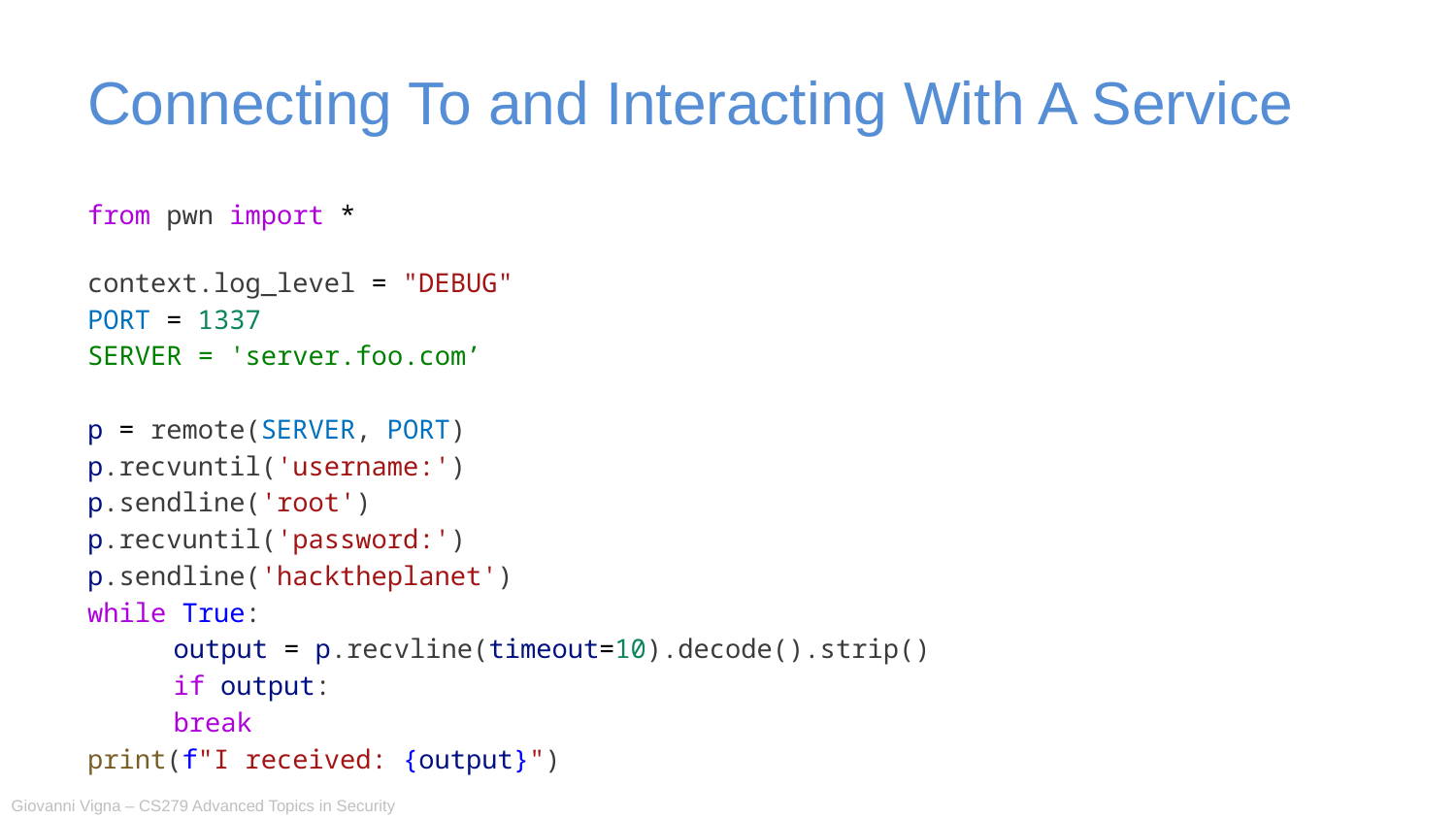

# Connecting To and Interacting With A Service
from pwn import *
context.log_level = "DEBUG"
PORT = 1337
SERVER = 'server.foo.com’

p = remote(SERVER, PORT)
p.recvuntil('username:')
p.sendline('root')
p.recvuntil('password:')
p.sendline('hacktheplanet')
while True:
	output = p.recvline(timeout=10).decode().strip()
	if output:
		break
print(f"I received: {output}")